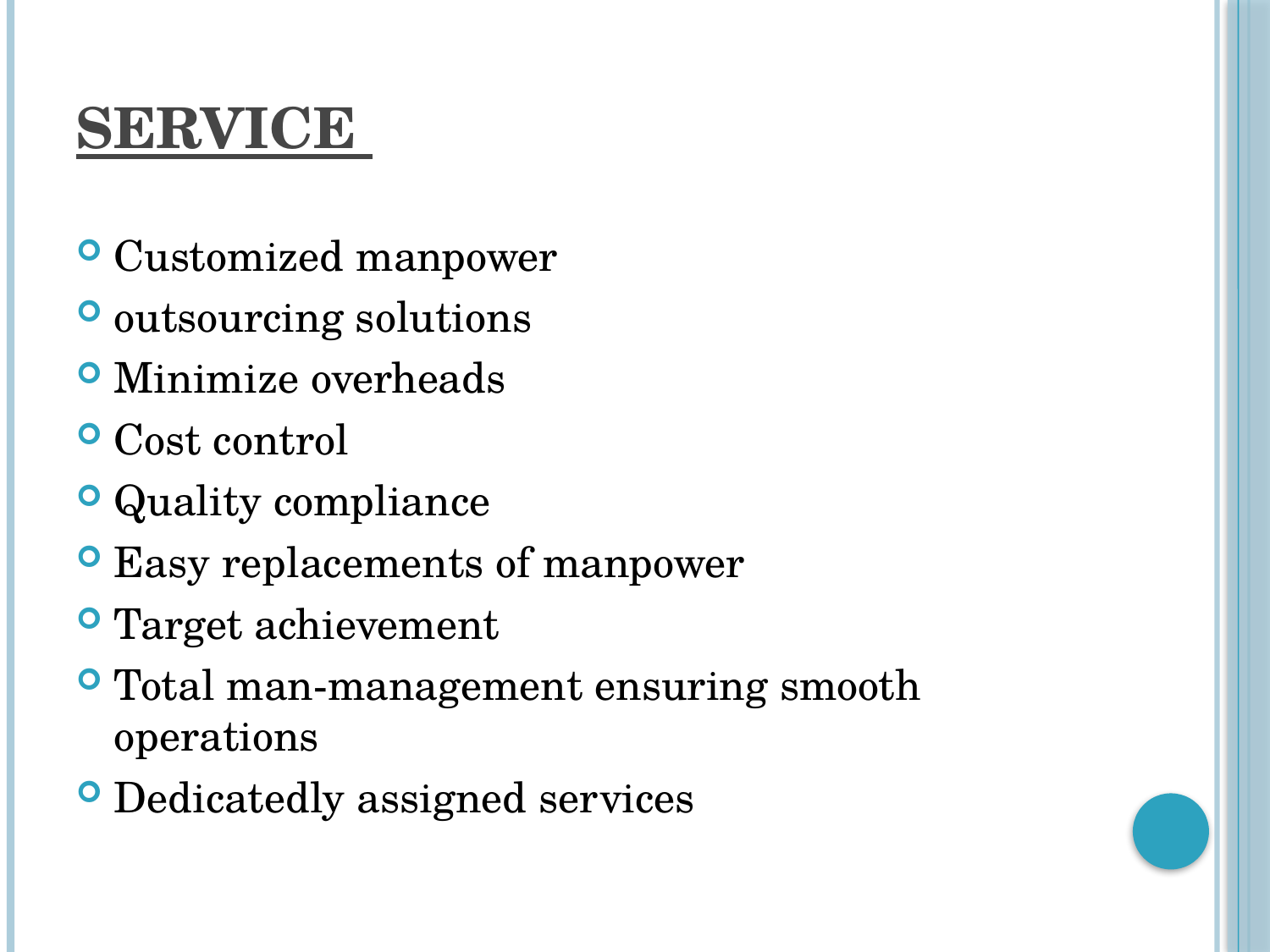

# Service
Customized manpower
outsourcing solutions
Minimize overheads
Cost control
Quality compliance
Easy replacements of manpower
Target achievement
Total man-management ensuring smooth operations
Dedicatedly assigned services